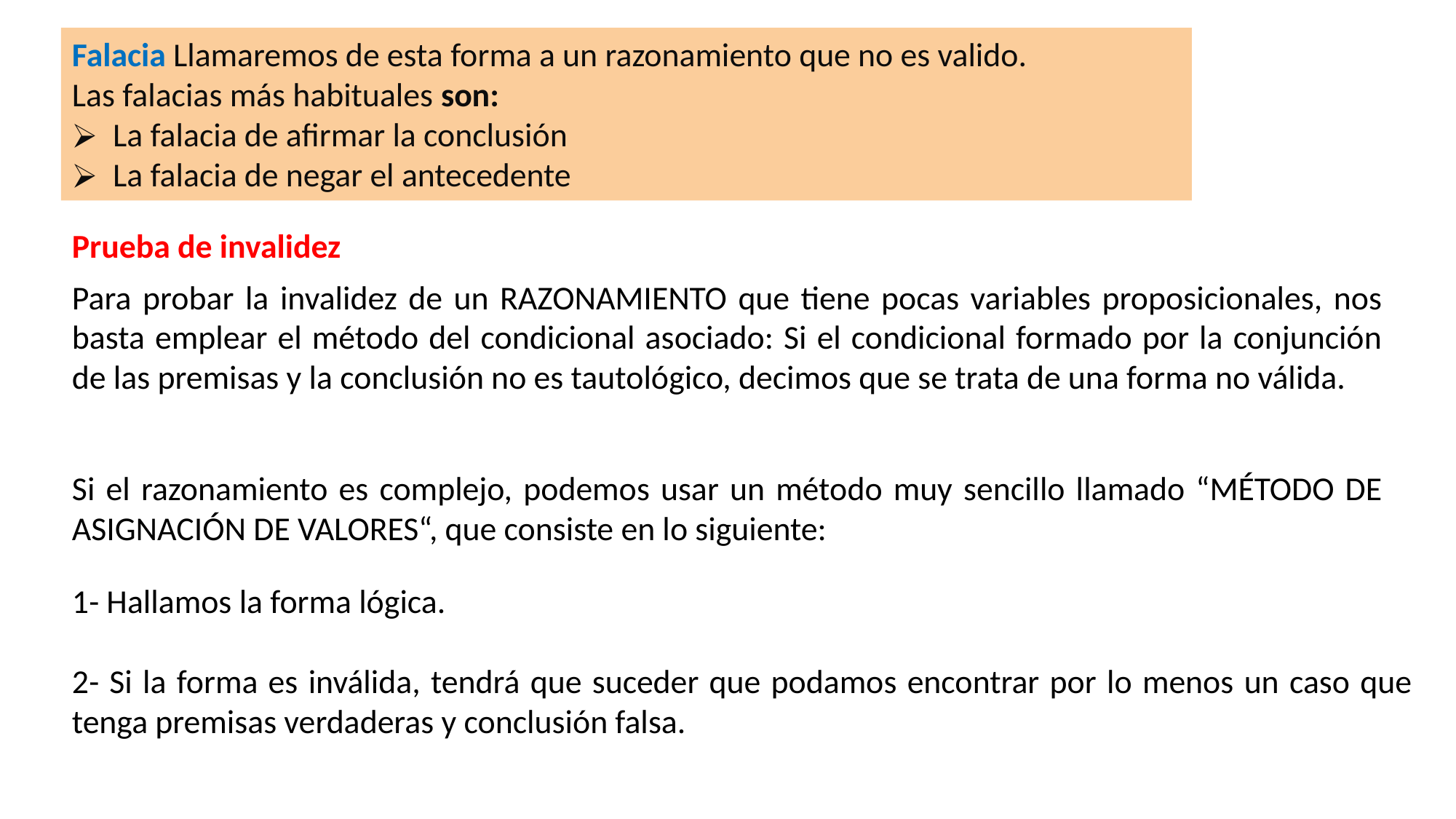

Falacia Llamaremos de esta forma a un razonamiento que no es valido.
Las falacias más habituales son:
La falacia de afirmar la conclusión
La falacia de negar el antecedente
Prueba de invalidez
Para probar la invalidez de un RAZONAMIENTO que tiene pocas variables proposicionales, nos basta emplear el método del condicional asociado: Si el condicional formado por la conjunción de las premisas y la conclusión no es tautológico, decimos que se trata de una forma no válida.
Si el razonamiento es complejo, podemos usar un método muy sencillo llamado “MÉTODO DE ASIGNACIÓN DE VALORES“, que consiste en lo siguiente:
1- Hallamos la forma lógica.

2- Si la forma es inválida, tendrá que suceder que podamos encontrar por lo menos un caso que tenga premisas verdaderas y conclusión falsa.